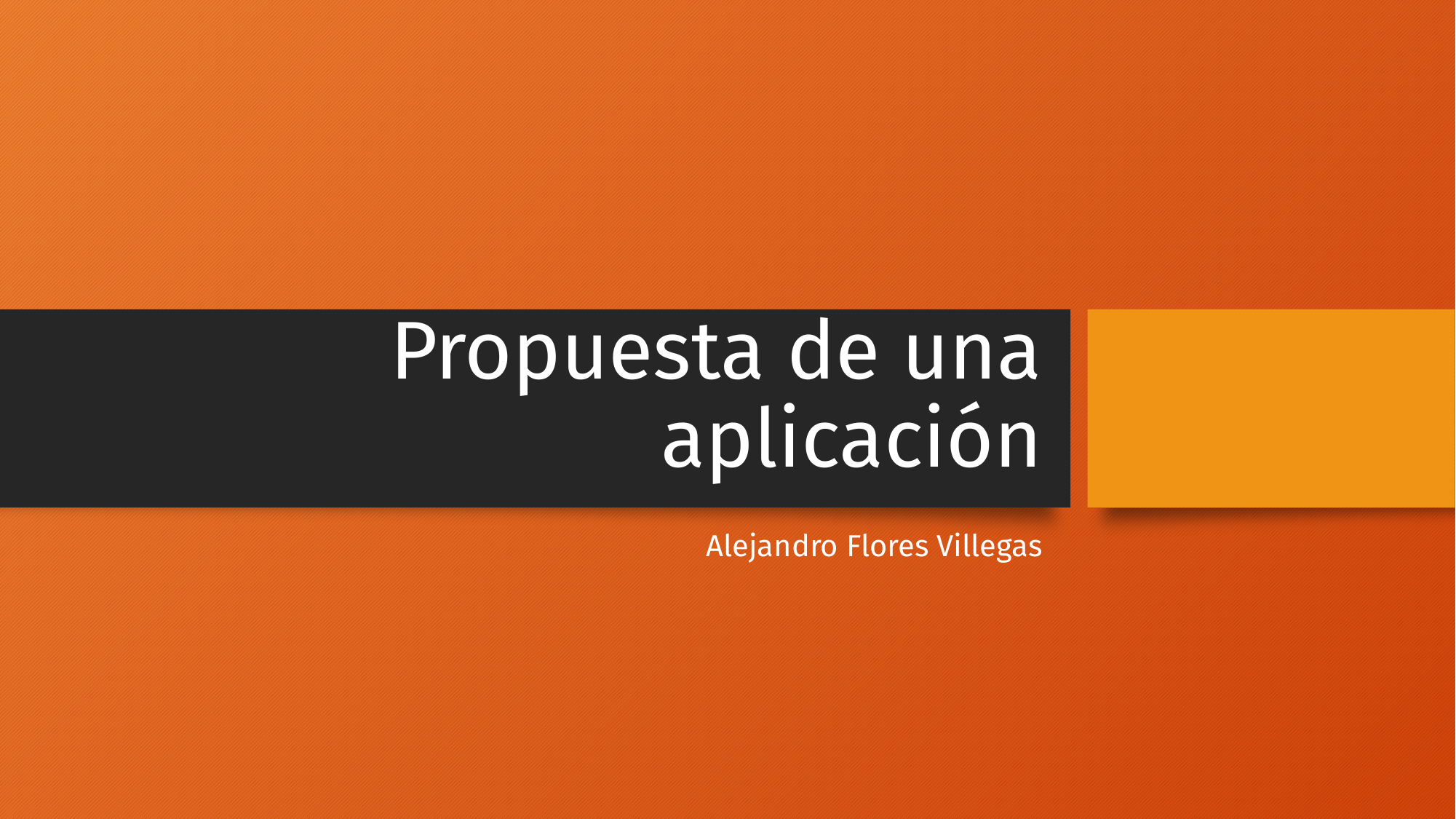

# Propuesta de una aplicación
Alejandro Flores Villegas